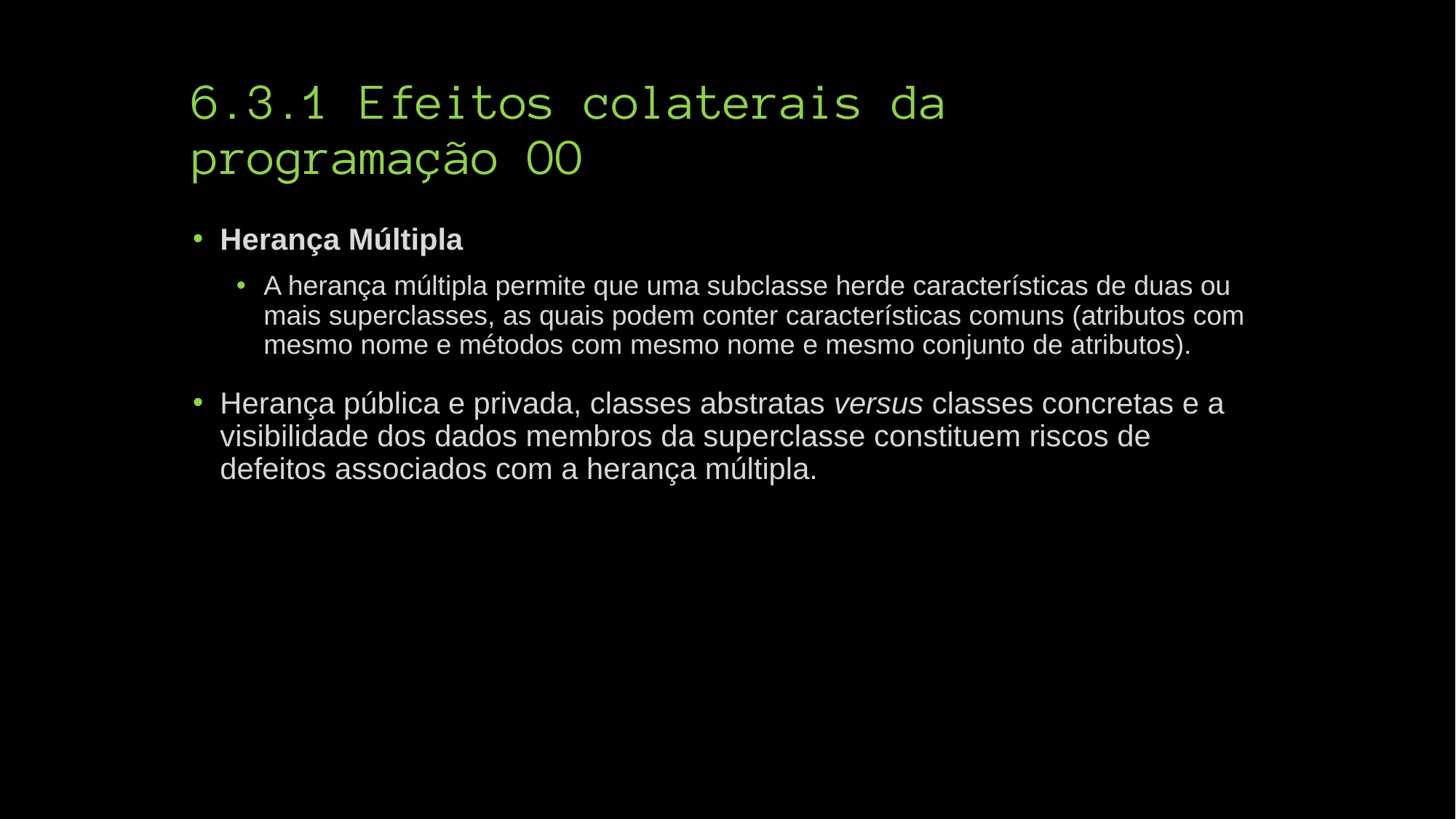

# 6.3.1 Efeitos colaterais da programação OO
Herança Múltipla
A herança múltipla permite que uma subclasse herde características de duas ou mais superclasses, as quais podem conter características comuns (atributos com mesmo nome e métodos com mesmo nome e mesmo conjunto de atributos).
Herança pública e privada, classes abstratas versus classes concretas e a visibilidade dos dados membros da superclasse constituem riscos de defeitos associados com a herança múltipla.